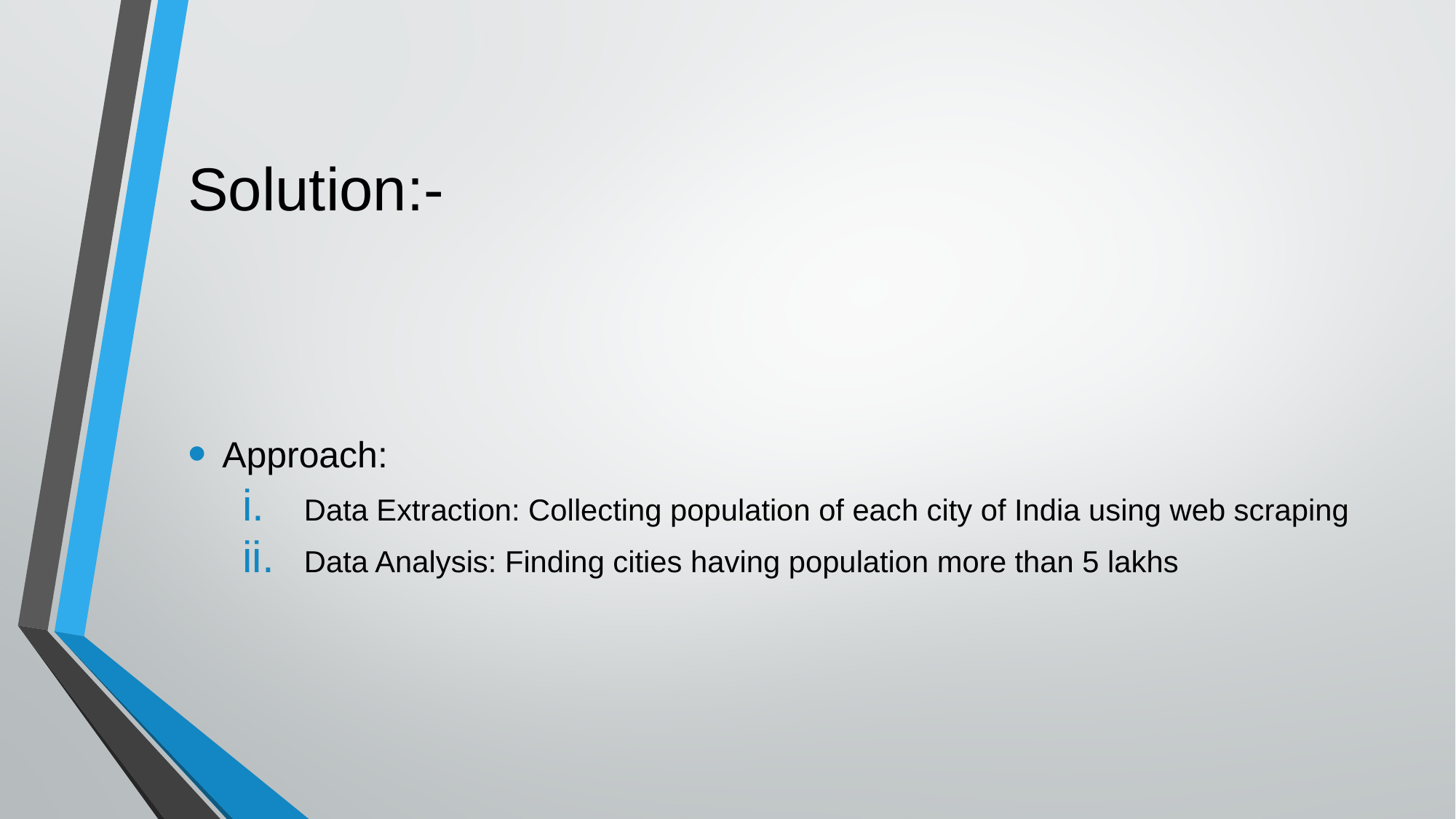

# Solution:-
Approach:
Data Extraction: Collecting population of each city of India using web scraping
Data Analysis: Finding cities having population more than 5 lakhs